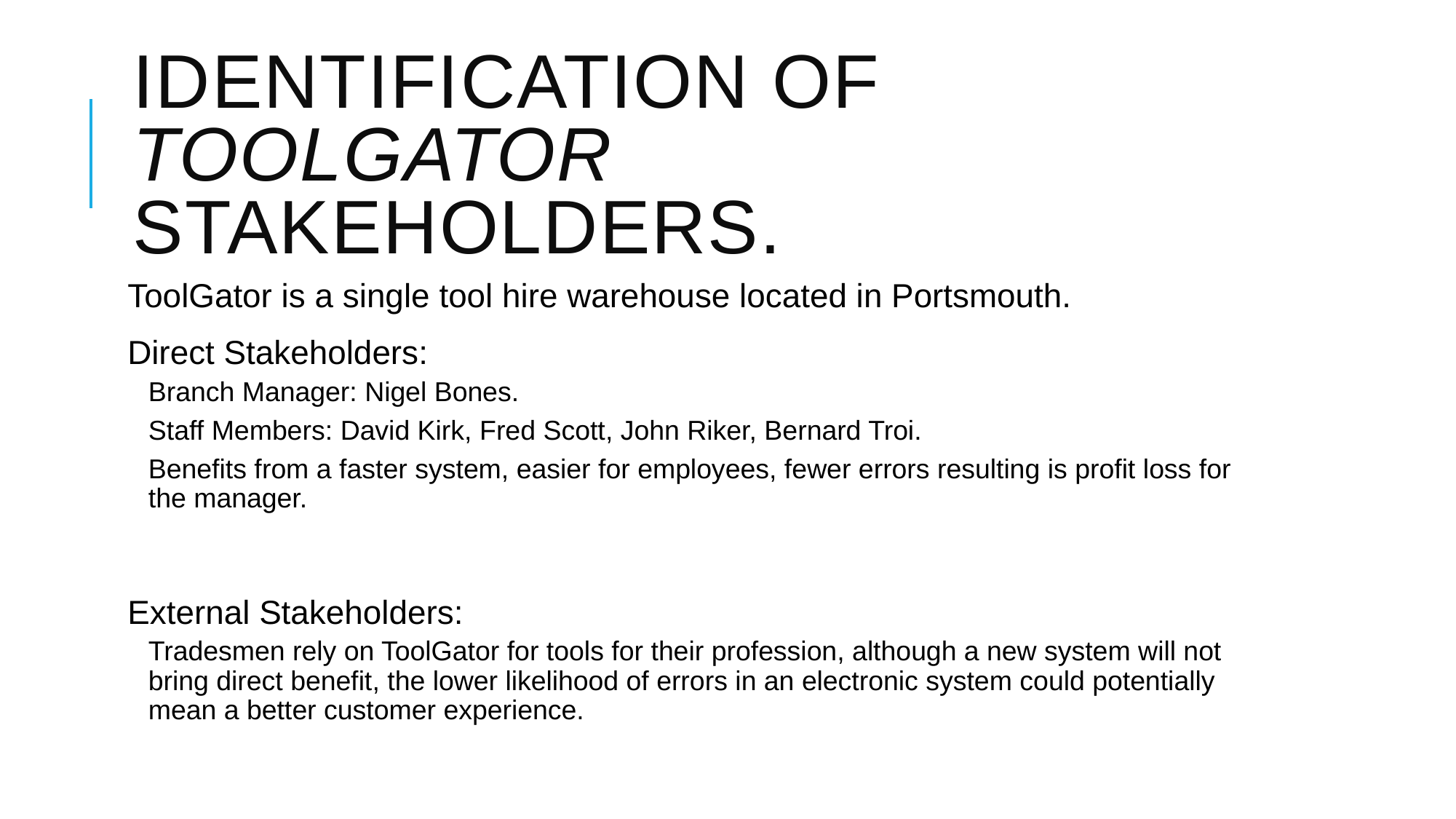

# Identification of ToolGator Stakeholders.
ToolGator is a single tool hire warehouse located in Portsmouth.
Direct Stakeholders:
Branch Manager: Nigel Bones.
Staff Members: David Kirk, Fred Scott, John Riker, Bernard Troi.
Benefits from a faster system, easier for employees, fewer errors resulting is profit loss for the manager.

External Stakeholders:
Tradesmen rely on ToolGator for tools for their profession, although a new system will not bring direct benefit, the lower likelihood of errors in an electronic system could potentially mean a better customer experience.